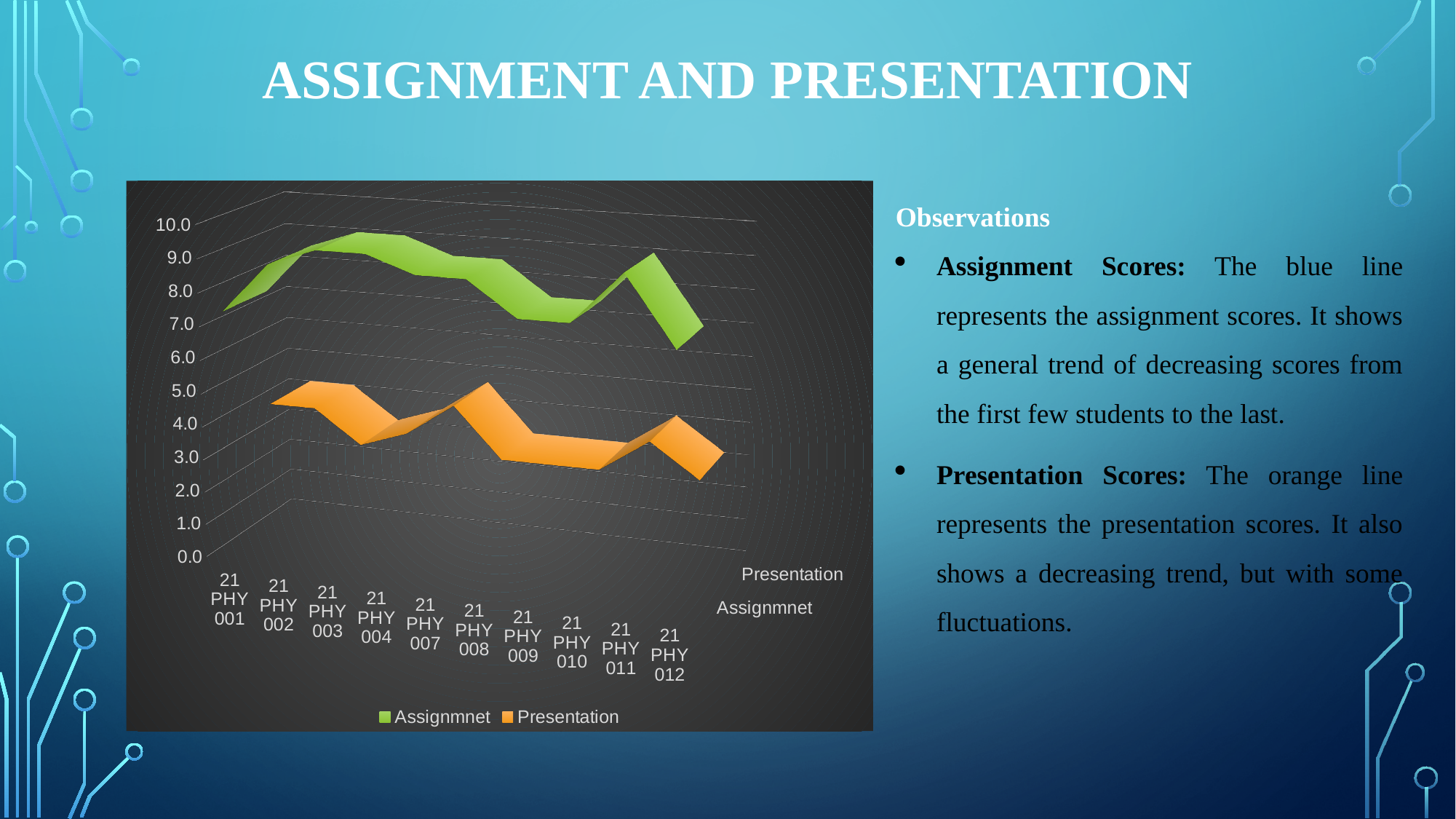

# Assignment and Presentation

[unsupported chart]

Observations
Assignment Scores: The blue line represents the assignment scores. It shows a general trend of decreasing scores from the first few students to the last.
Presentation Scores: The orange line represents the presentation scores. It also shows a decreasing trend, but with some fluctuations.